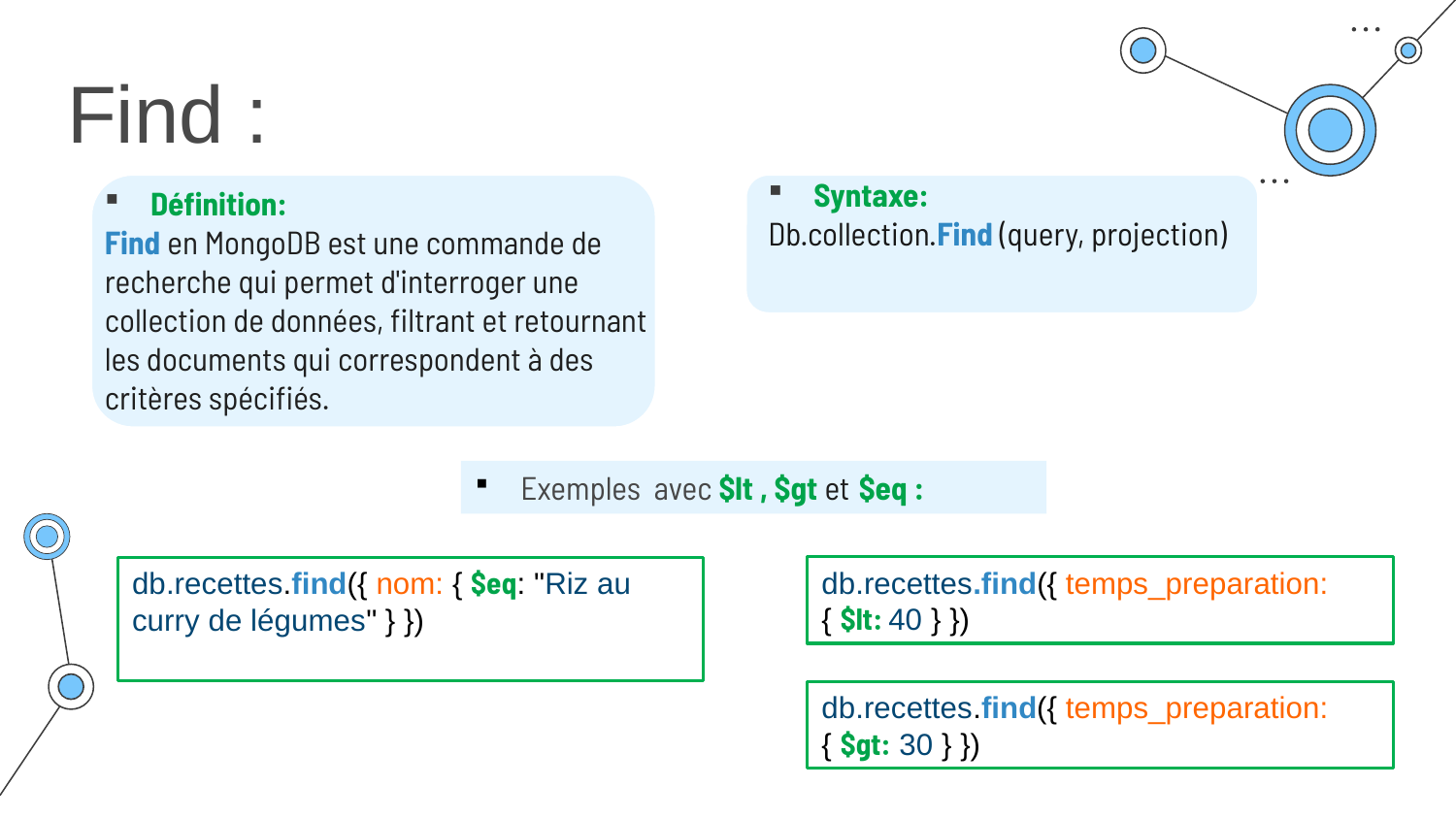

# Find :
Syntaxe:
Db.collection.Find (query, projection)
Définition:
Find en MongoDB est une commande de recherche qui permet d'interroger une collection de données, filtrant et retournant les documents qui correspondent à des critères spécifiés.

Exemples  avec $lt , $gt et $eq :
db.recettes.find({ nom: { $eq: "Riz au curry de légumes" } })

db.recettes.find({ temps_preparation: { $lt: 40 } })
db.recettes.find({ temps_preparation: { $gt: 30 } })